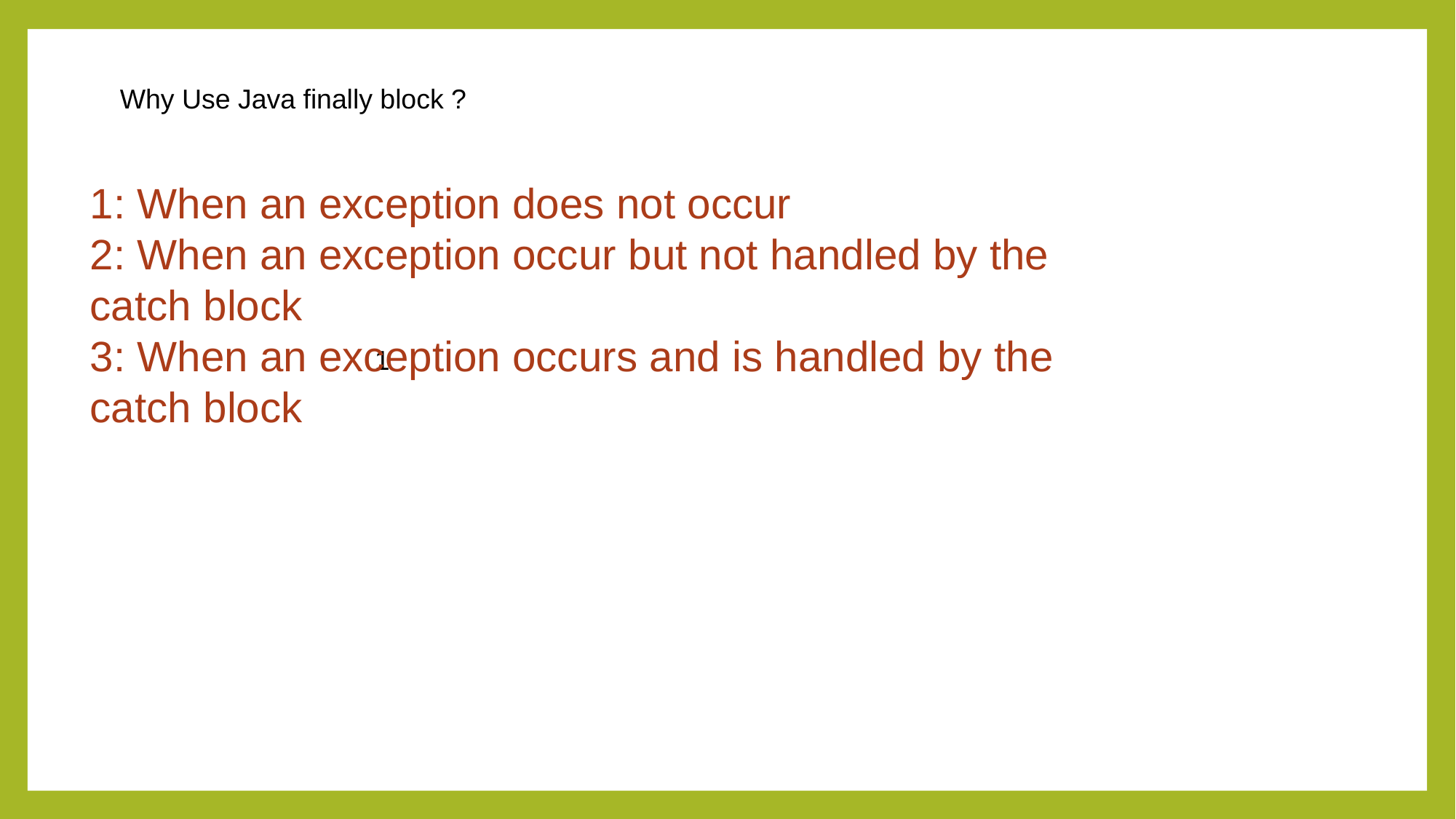

Why Use Java finally block ?
1: When an exception does not occur
2: When an exception occur but not handled by the catch block
3: When an exception occurs and is handled by the catch block
1